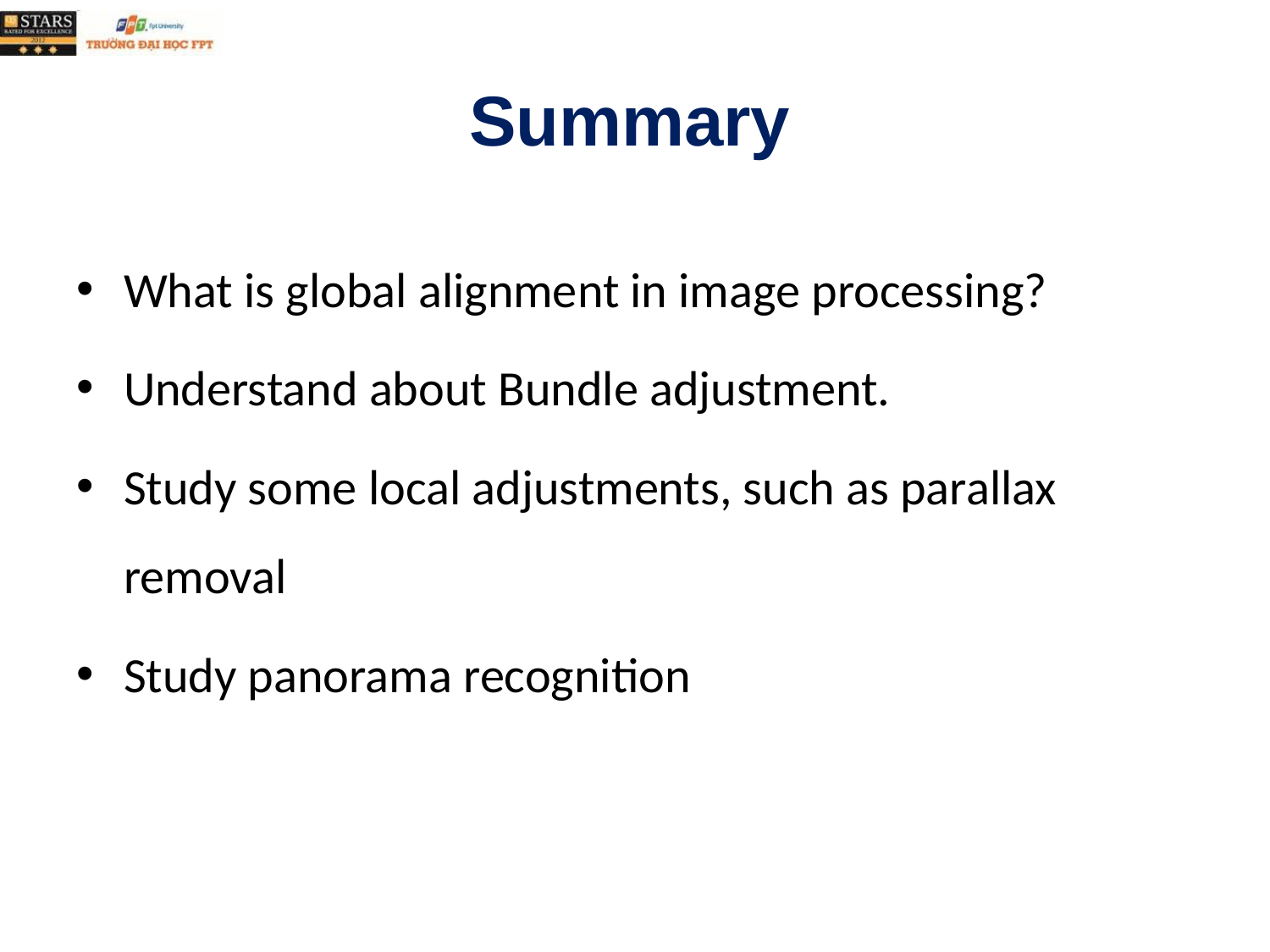

# Summary
What is global alignment in image processing?
Understand about Bundle adjustment.
Study some local adjustments, such as parallax removal
Study panorama recognition